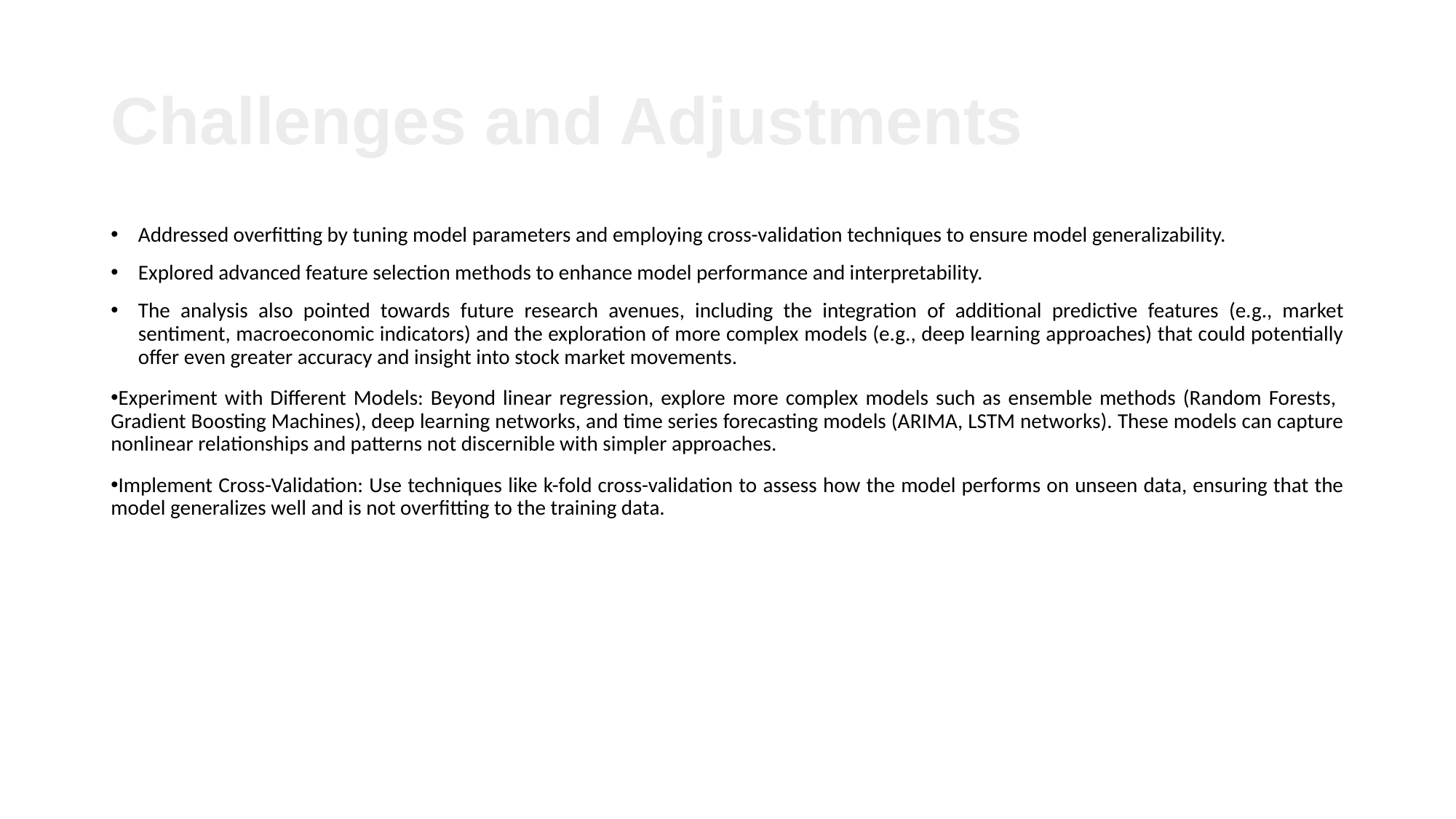

# Challenges and Adjustments
Addressed overfitting by tuning model parameters and employing cross-validation techniques to ensure model generalizability.
Explored advanced feature selection methods to enhance model performance and interpretability.
The analysis also pointed towards future research avenues, including the integration of additional predictive features (e.g., market sentiment, macroeconomic indicators) and the exploration of more complex models (e.g., deep learning approaches) that could potentially offer even greater accuracy and insight into stock market movements.
Experiment with Different Models: Beyond linear regression, explore more complex models such as ensemble methods (Random Forests,  Gradient Boosting Machines), deep learning networks, and time series forecasting models (ARIMA, LSTM networks). These models can capture nonlinear relationships and patterns not discernible with simpler approaches.
Implement Cross-Validation: Use techniques like k-fold cross-validation to assess how the model performs on unseen data, ensuring that the model generalizes well and is not overfitting to the training data.